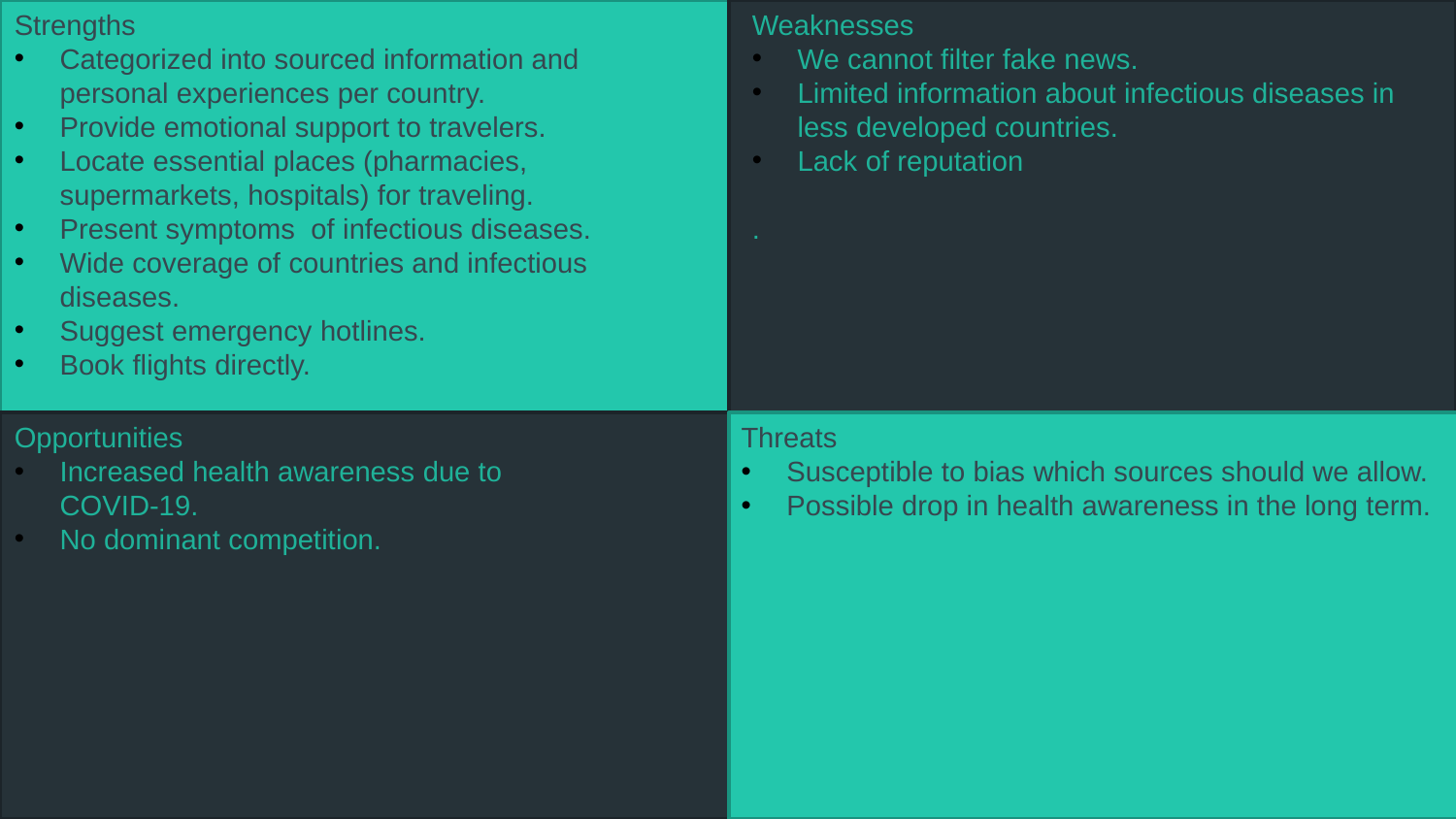

Strengths
Categorized into sourced information and personal experiences per country.
Provide emotional support to travelers.
Locate essential places (pharmacies, supermarkets, hospitals) for traveling.
Present symptoms  of infectious diseases.
Wide coverage of countries and infectious diseases.
Suggest emergency hotlines.
Book flights directly.

Weaknesses
We cannot filter fake news.
Limited information about infectious diseases in less developed countries.
Lack of reputation

.

Opportunities
Increased health awareness due to COVID-19.
No dominant competition.

Threats
Susceptible to bias which sources should we allow.
Possible drop in health awareness in the long term.